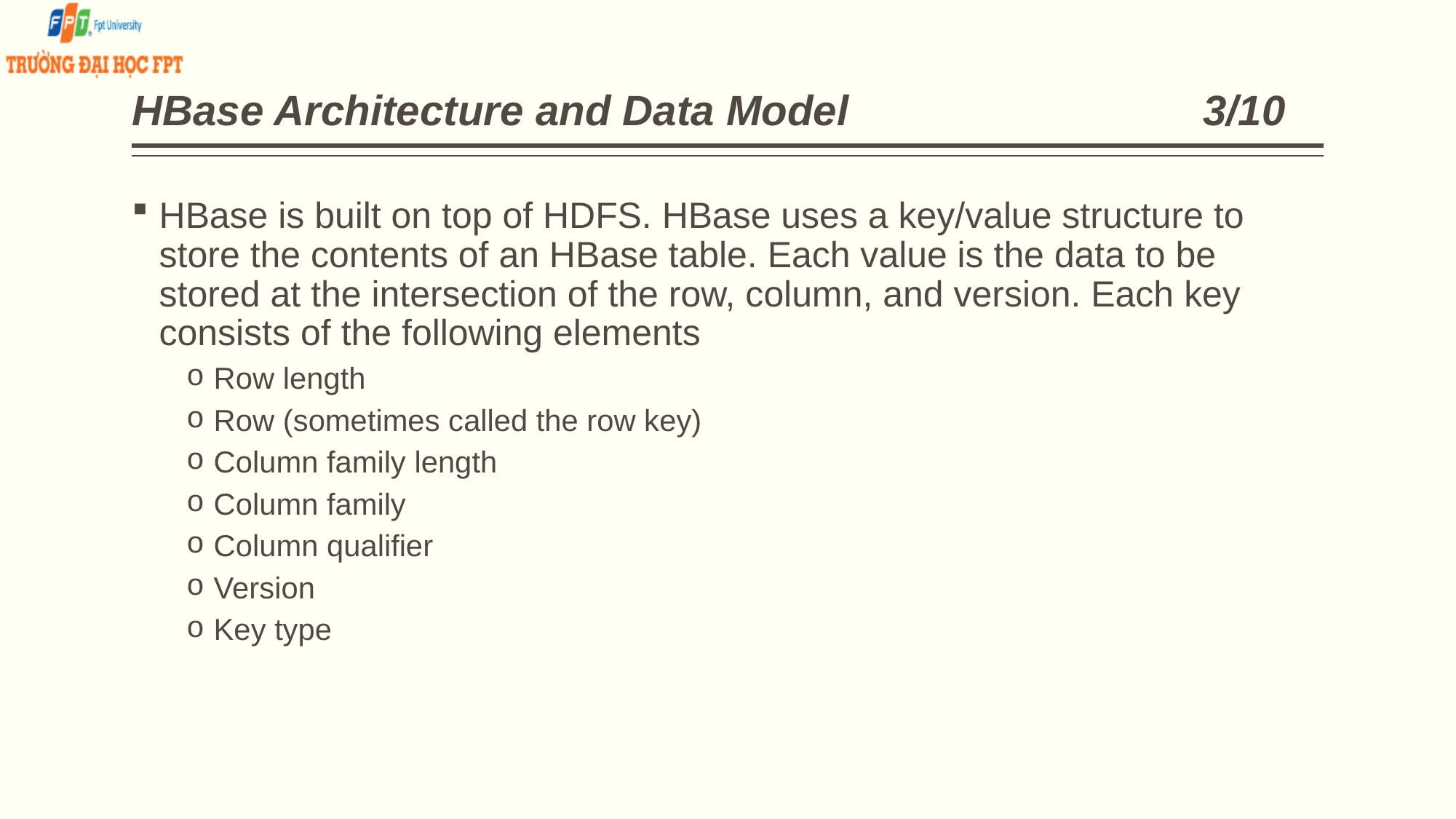

# HBase Architecture and Data Model                              3/10
HBase is built on top of HDFS. HBase uses a key/value structure to store the contents of an HBase table. Each value is the data to be stored at the intersection of the row, column, and version. Each key consists of the following elements
Row length
Row (sometimes called the row key)
Column family length
Column family
Column qualifier
Version
Key type